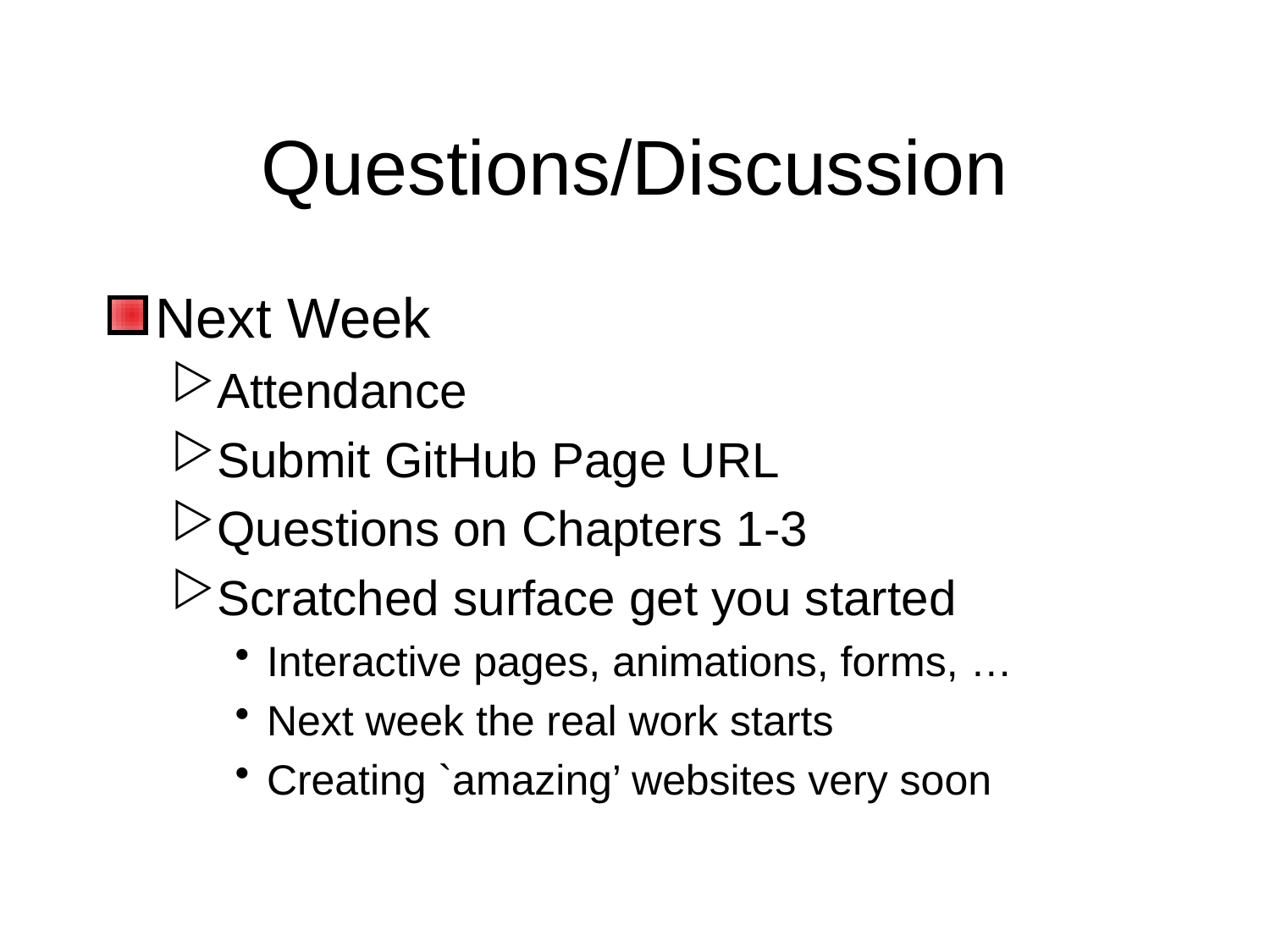

# Questions/Discussion
Next Week
Attendance
Submit GitHub Page URL
Questions on Chapters 1-3
Scratched surface get you started
Interactive pages, animations, forms, …
Next week the real work starts
Creating `amazing’ websites very soon